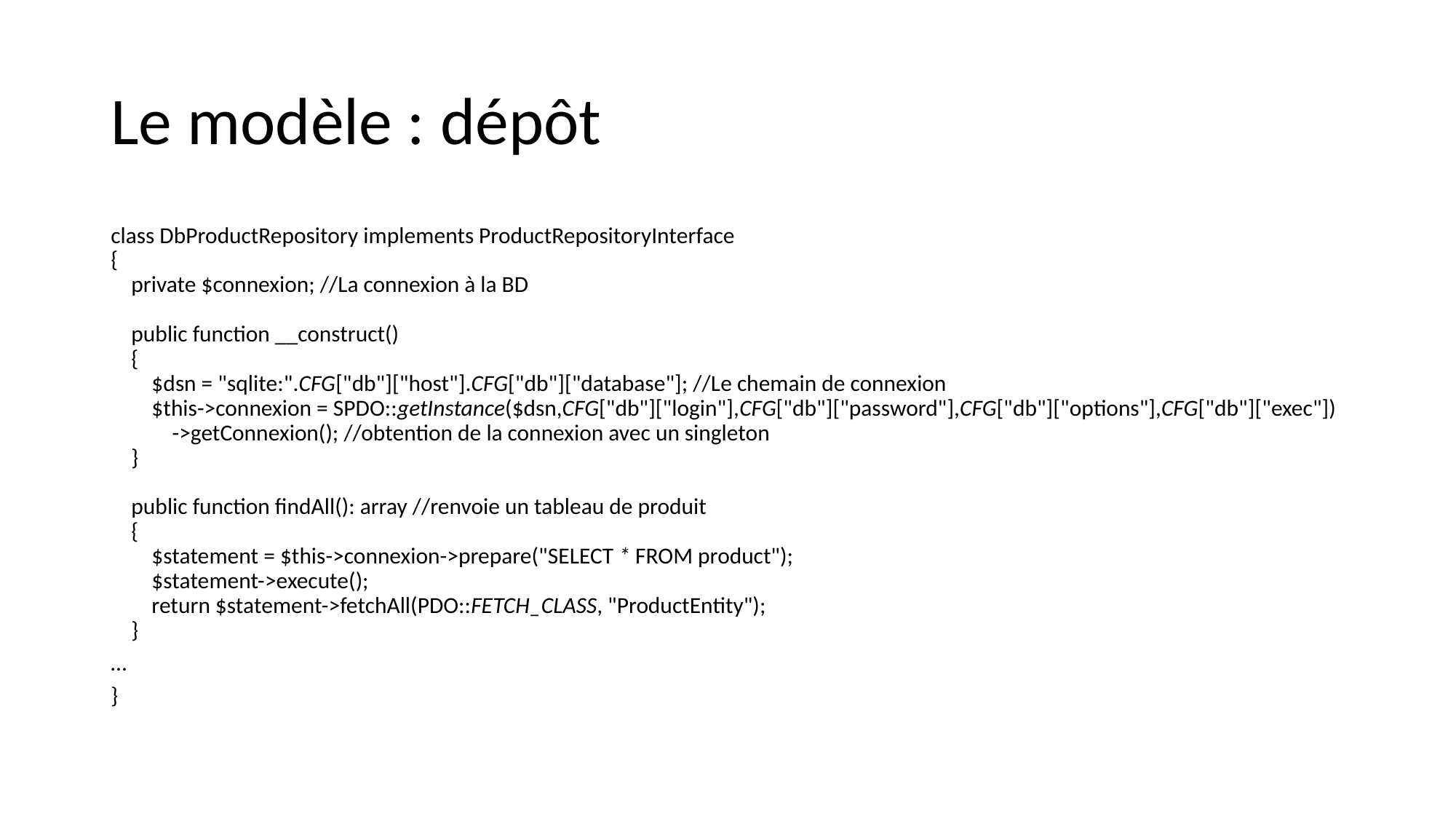

# Le modèle : dépôt
class DbProductRepository implements ProductRepositoryInterface
{
    private $connexion; //La connexion à la BD
    public function __construct()
    {
        $dsn = "sqlite:".CFG["db"]["host"].CFG["db"]["database"]; //Le chemain de connexion
        $this->connexion = SPDO::getInstance($dsn,CFG["db"]["login"],CFG["db"]["password"],CFG["db"]["options"],CFG["db"]["exec"])
            ->getConnexion(); //obtention de la connexion avec un singleton
    }
    public function findAll(): array //renvoie un tableau de produit
    {
        $statement = $this->connexion->prepare("SELECT * FROM product");
        $statement->execute();
        return $statement->fetchAll(PDO::FETCH_CLASS, "ProductEntity");
    }
…
}